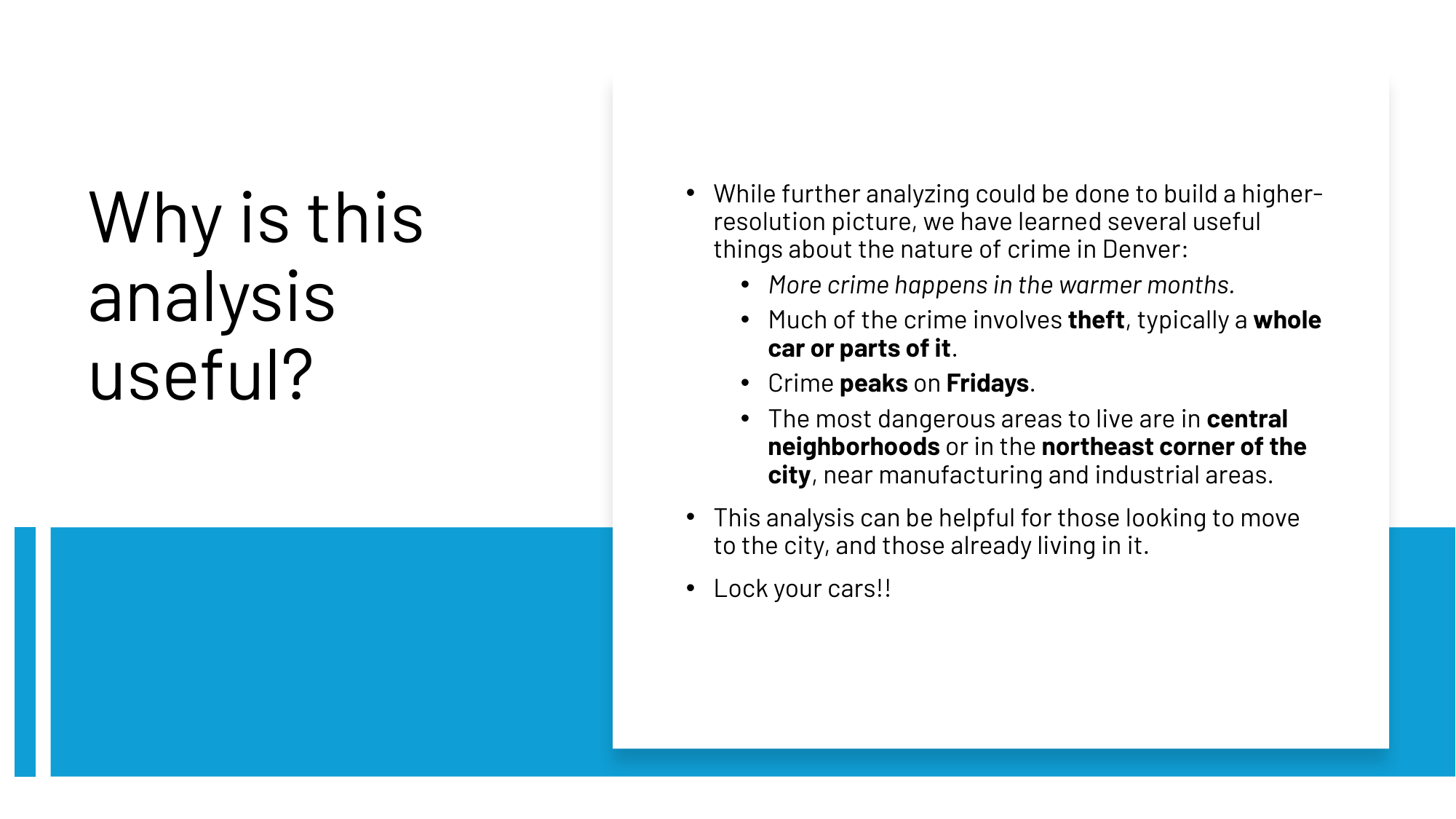

While further analyzing could be done to build a higher-resolution picture, we have learned several useful things about the nature of crime in Denver:
More crime happens in the warmer months.
Much of the crime involves theft, typically a whole car or parts of it.
Crime peaks on Fridays.
The most dangerous areas to live are in central neighborhoods or in the northeast corner of the city, near manufacturing and industrial areas.
This analysis can be helpful for those looking to move to the city, and those already living in it.
Lock your cars!!
# Why is this analysis useful?